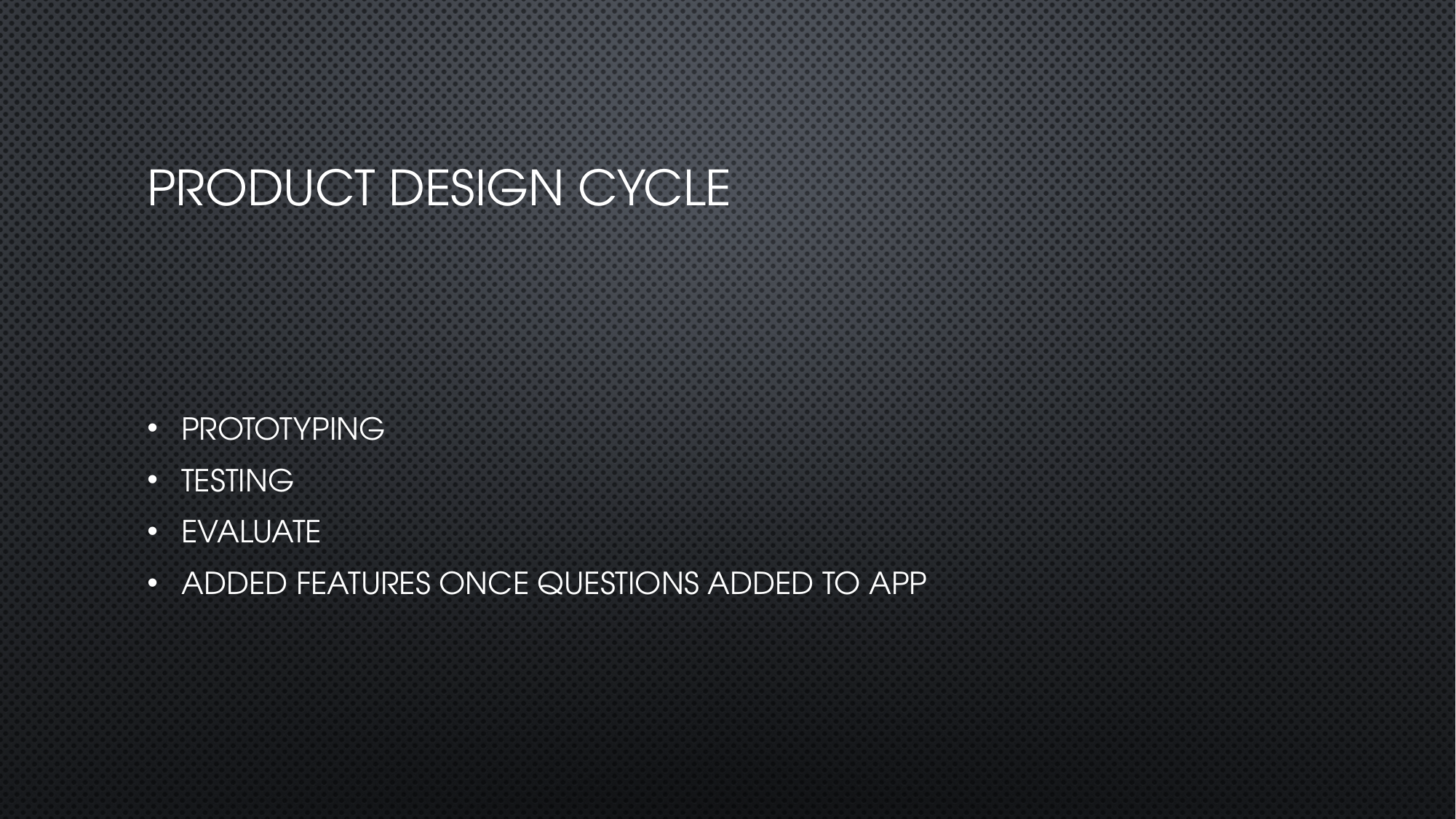

# Product design cycle
Prototyping
Testing
Evaluate
Added features once questions added to app